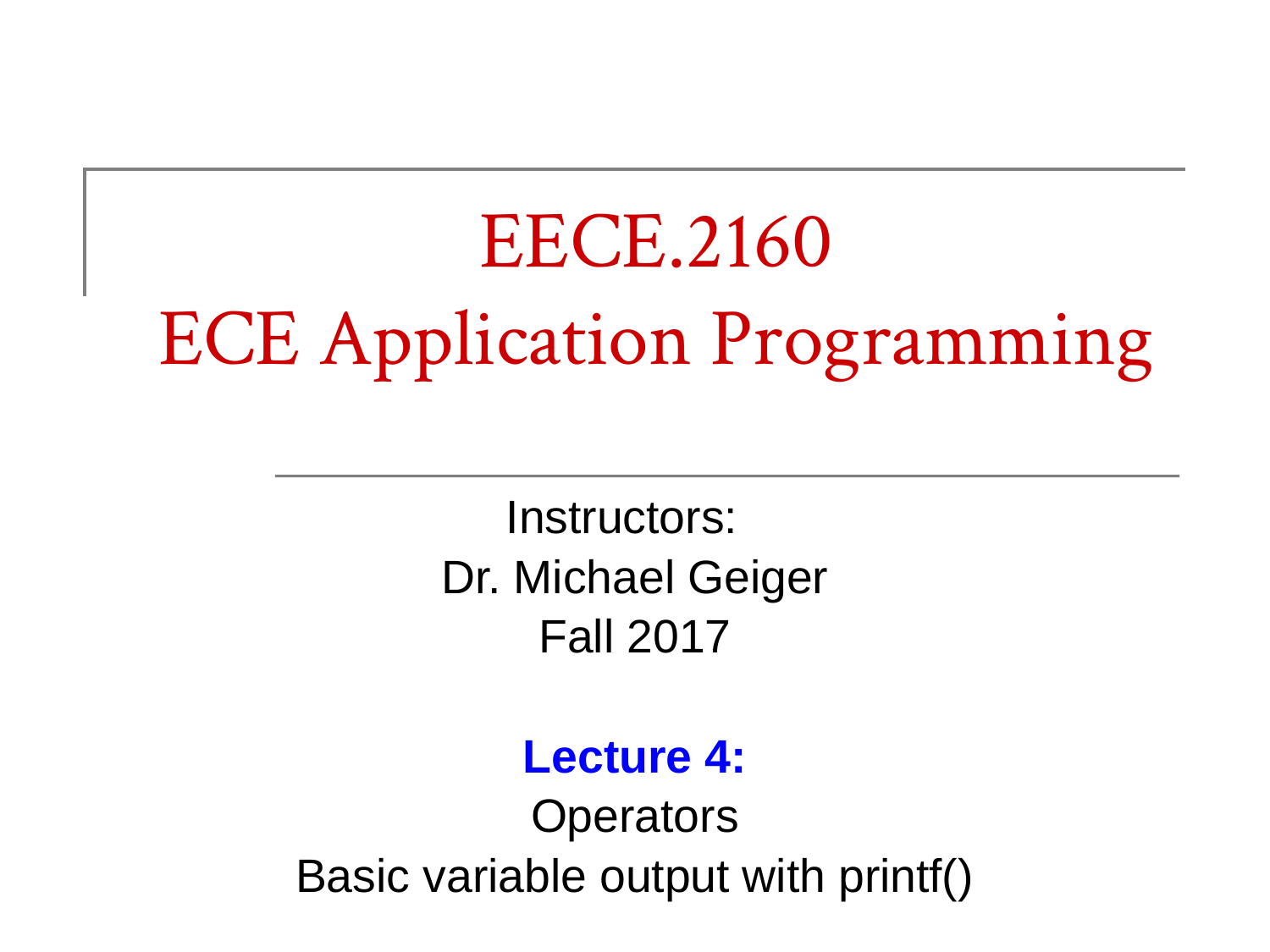

# EECE.2160 ECE Application Programming
Instructors:
Dr. Michael Geiger
Fall 2017

Lecture 4:
Operators
Basic variable output with printf()